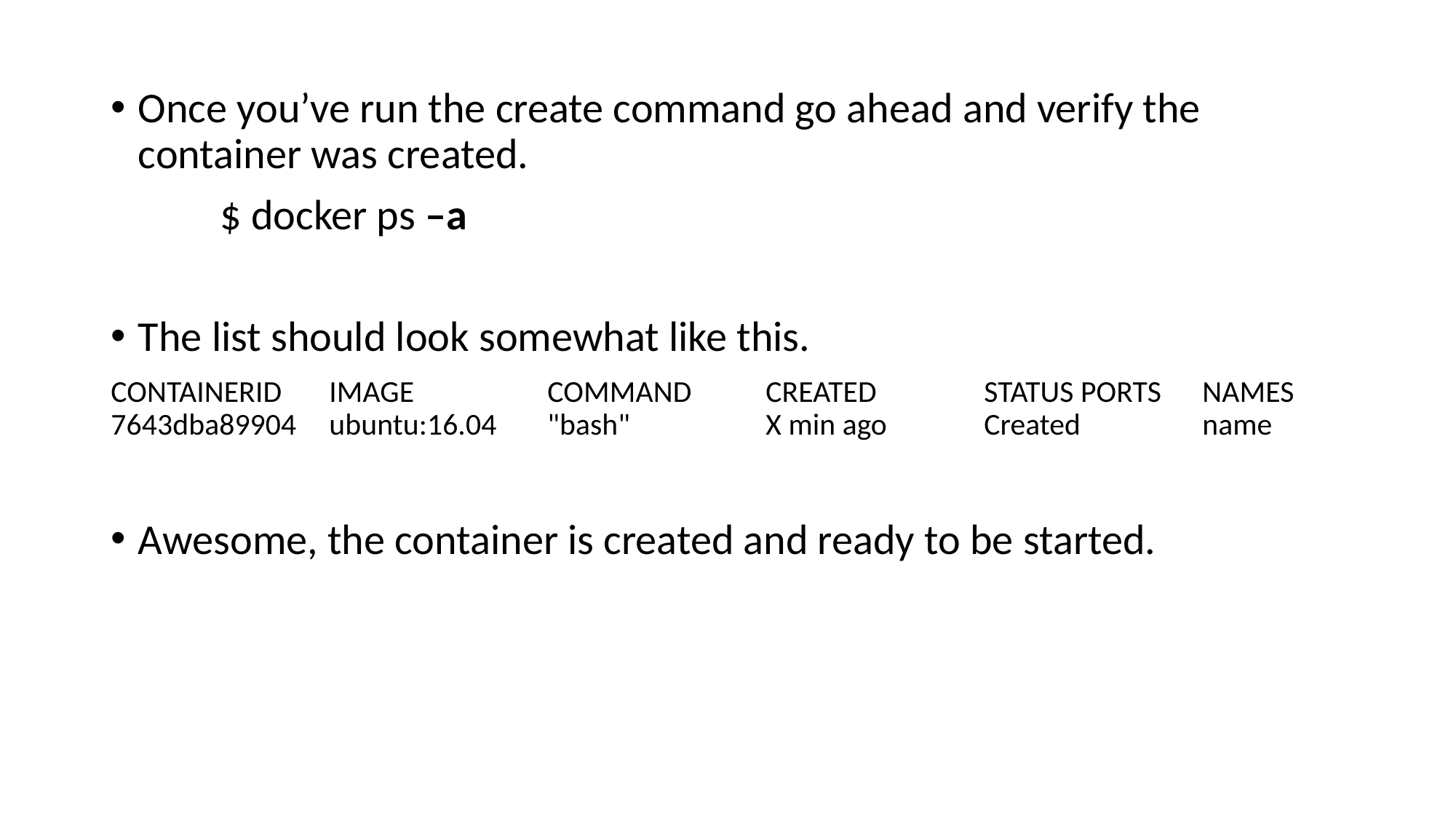

Once you’ve run the create command go ahead and verify the container was created.
	$ docker ps –a

The list should look somewhat like this.
CONTAINERID 	IMAGE 		COMMAND	CREATED 	STATUS PORTS	NAMES
7643dba89904	ubuntu:16.04 	"bash" 		X min ago 	Created 		name

Awesome, the container is created and ready to be started.